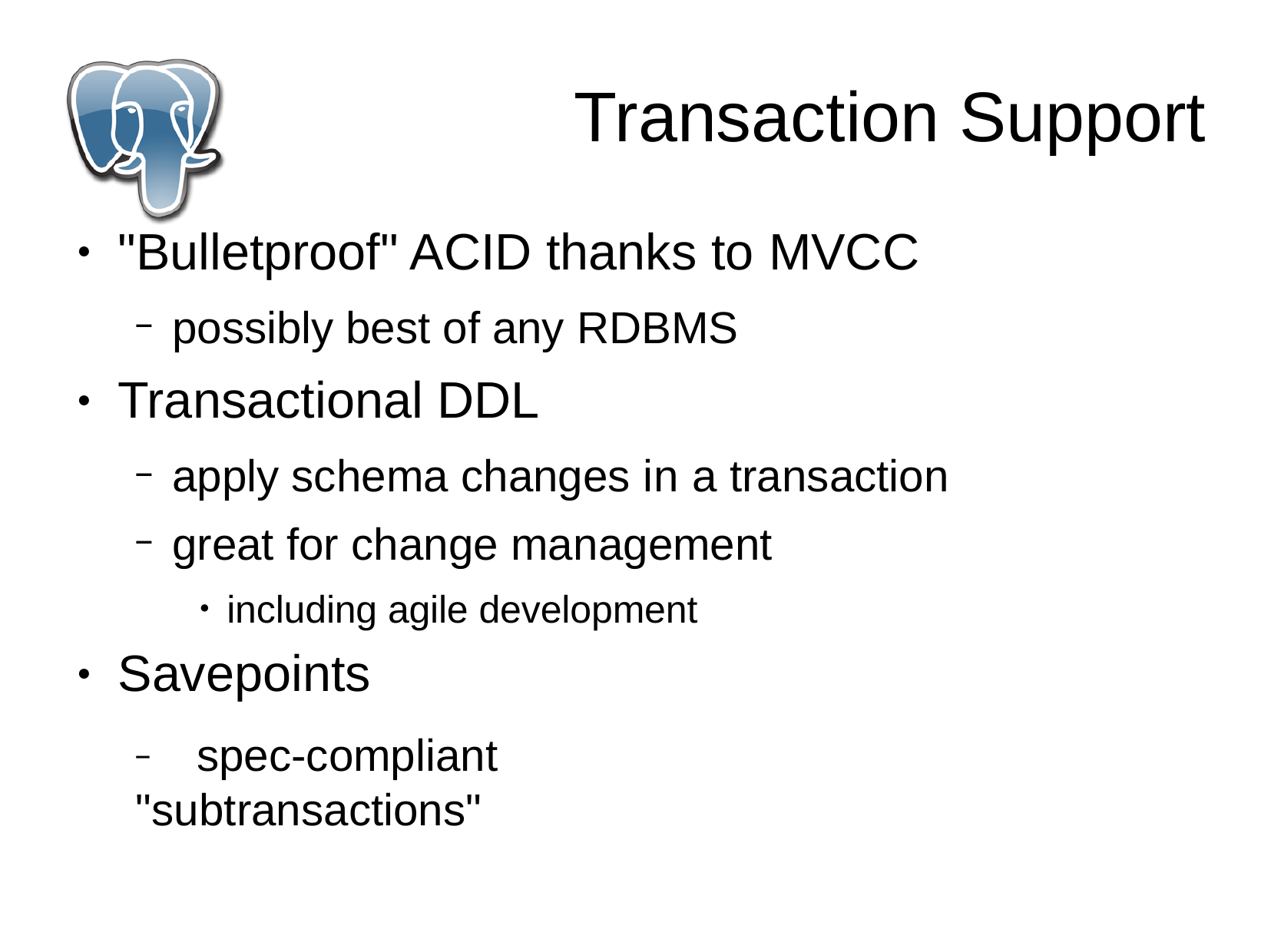

# Transaction Support
"Bulletproof" ACID thanks to MVCC
possibly best of any RDBMS
Transactional DDL
apply schema changes in a transaction
great for change management
●
●
including agile development
Savepoints
–	spec-compliant "subtransactions"
●